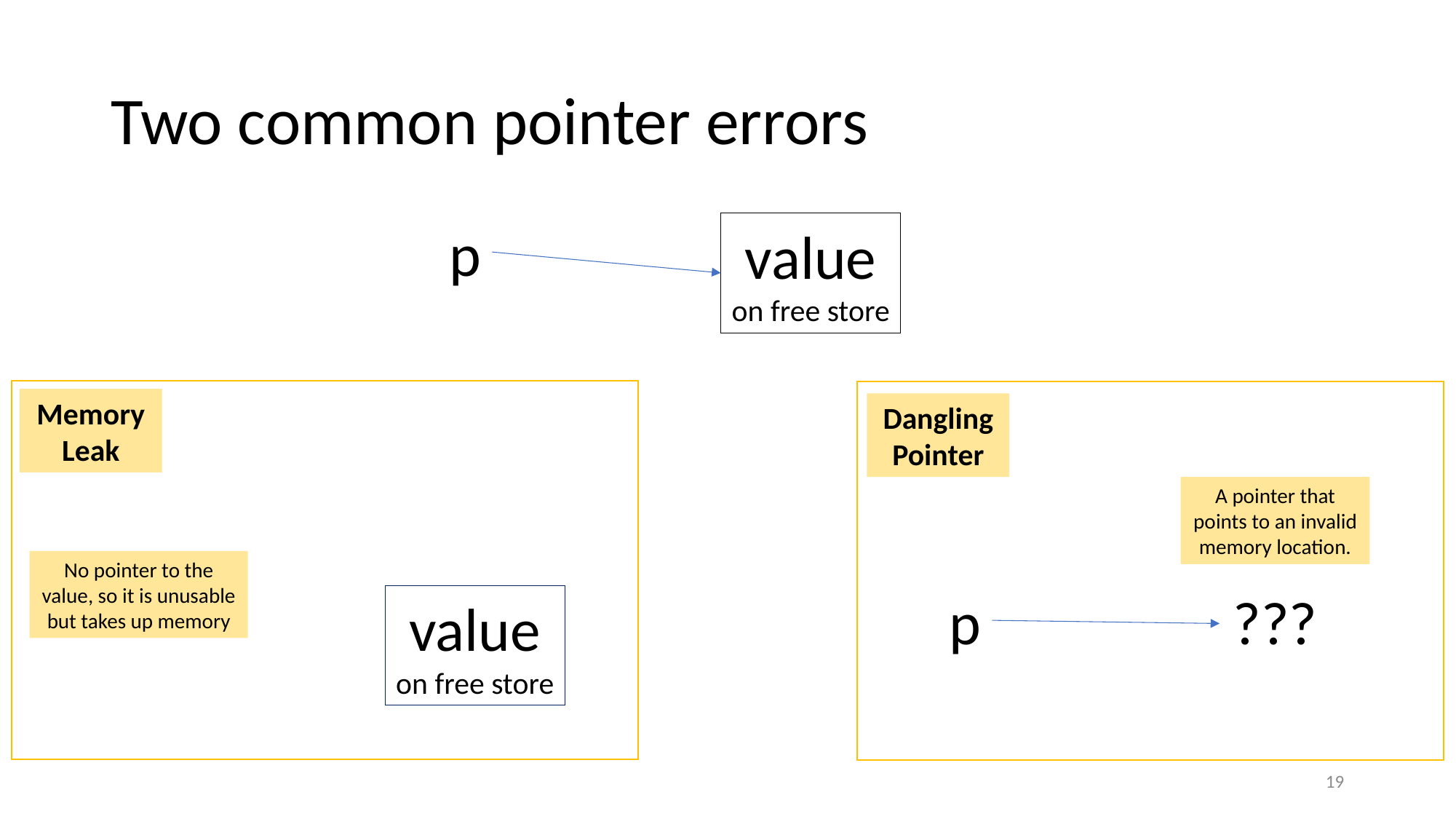

# Two common pointer errors
p
value
on free store

Memory Leak
Dangling Pointer
A pointer that points to an invalid memory location.
No pointer to the value, so it is unusable but takes up memory
p
???
value
on free store
19